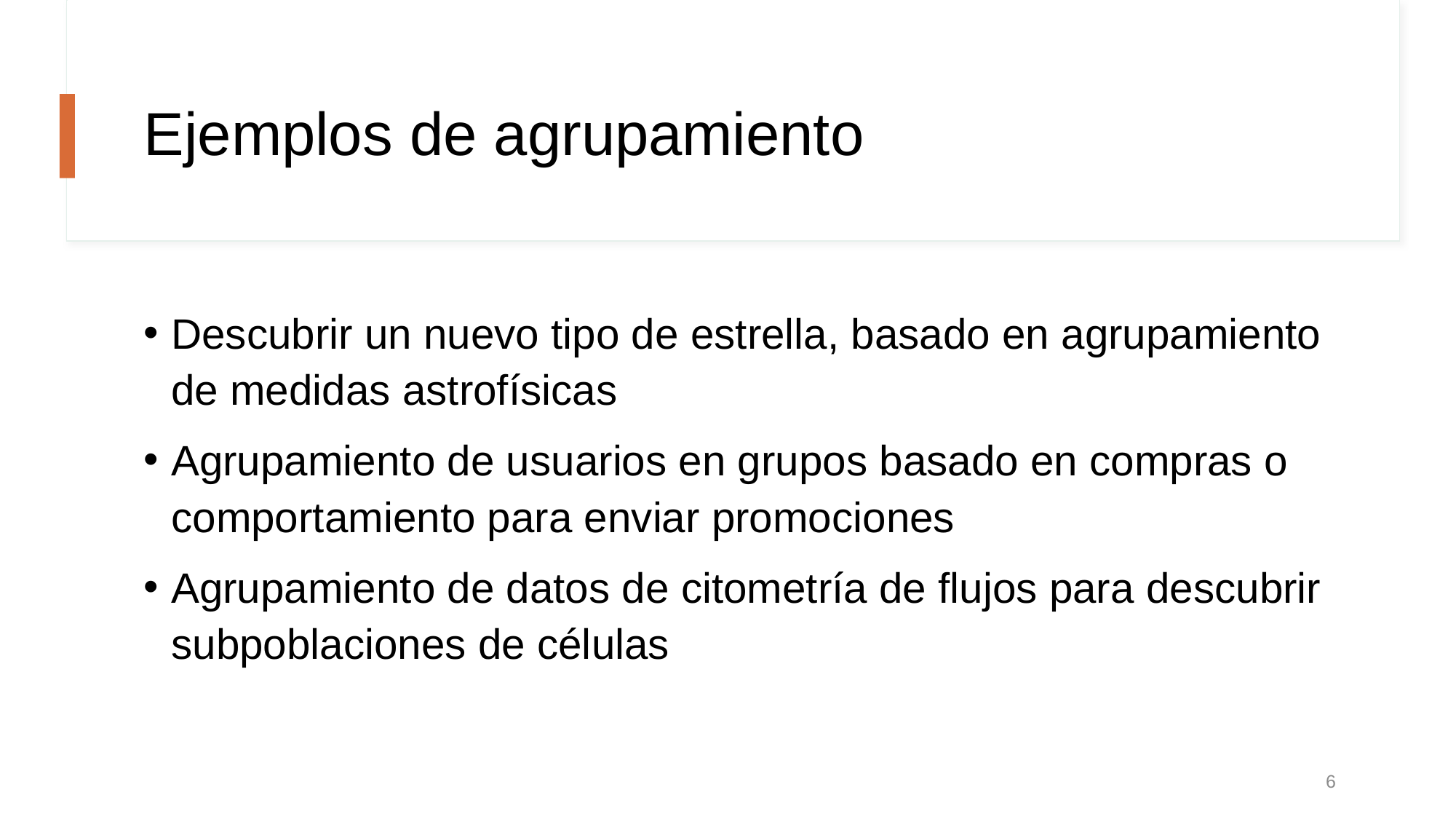

# Ejemplos de agrupamiento
Descubrir un nuevo tipo de estrella, basado en agrupamiento de medidas astrofísicas
Agrupamiento de usuarios en grupos basado en compras o comportamiento para enviar promociones
Agrupamiento de datos de citometría de flujos para descubrir subpoblaciones de células
6